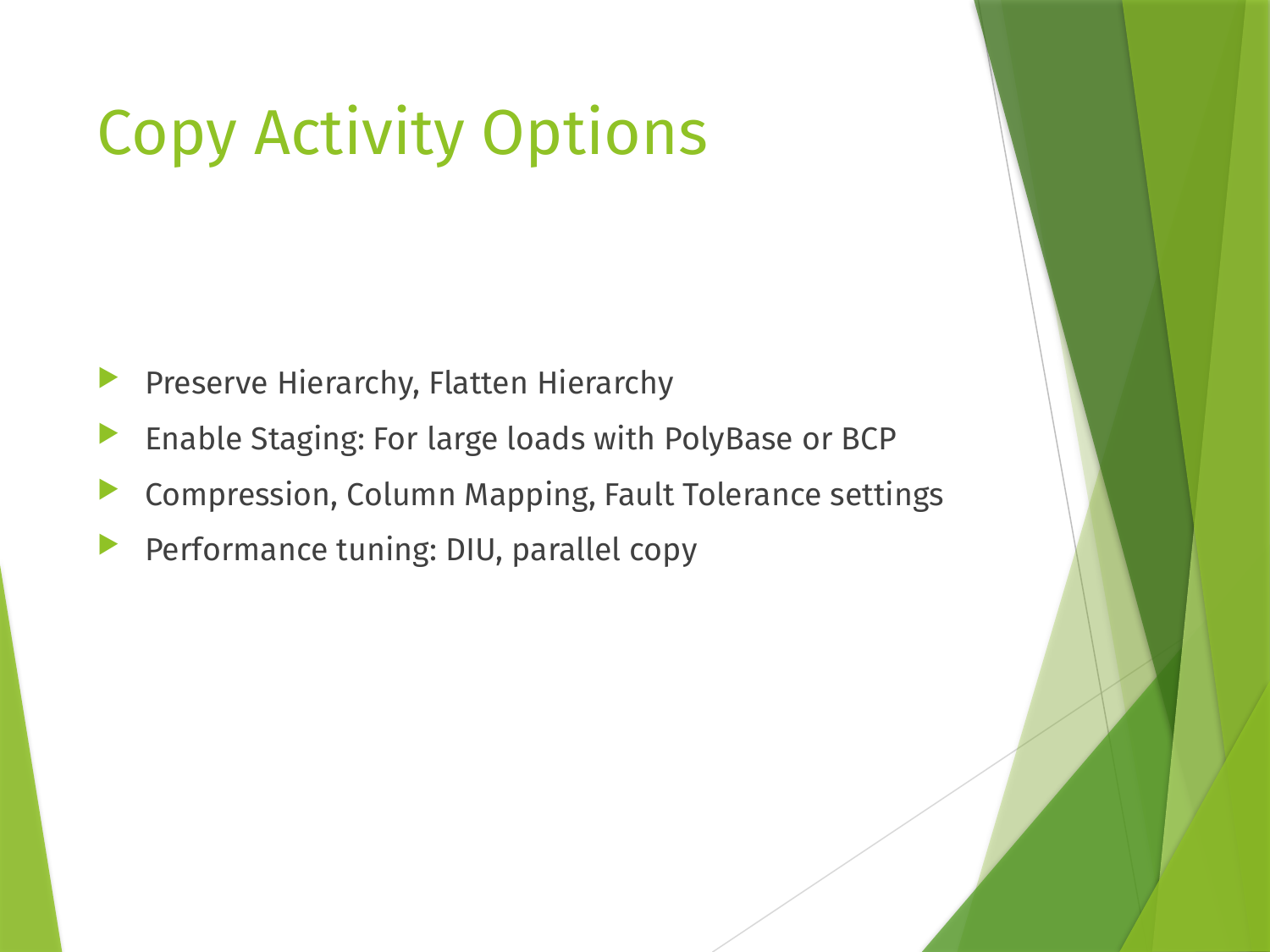

# Copy Activity Options

Preserve Hierarchy, Flatten Hierarchy
Enable Staging: For large loads with PolyBase or BCP
Compression, Column Mapping, Fault Tolerance settings
Performance tuning: DIU, parallel copy